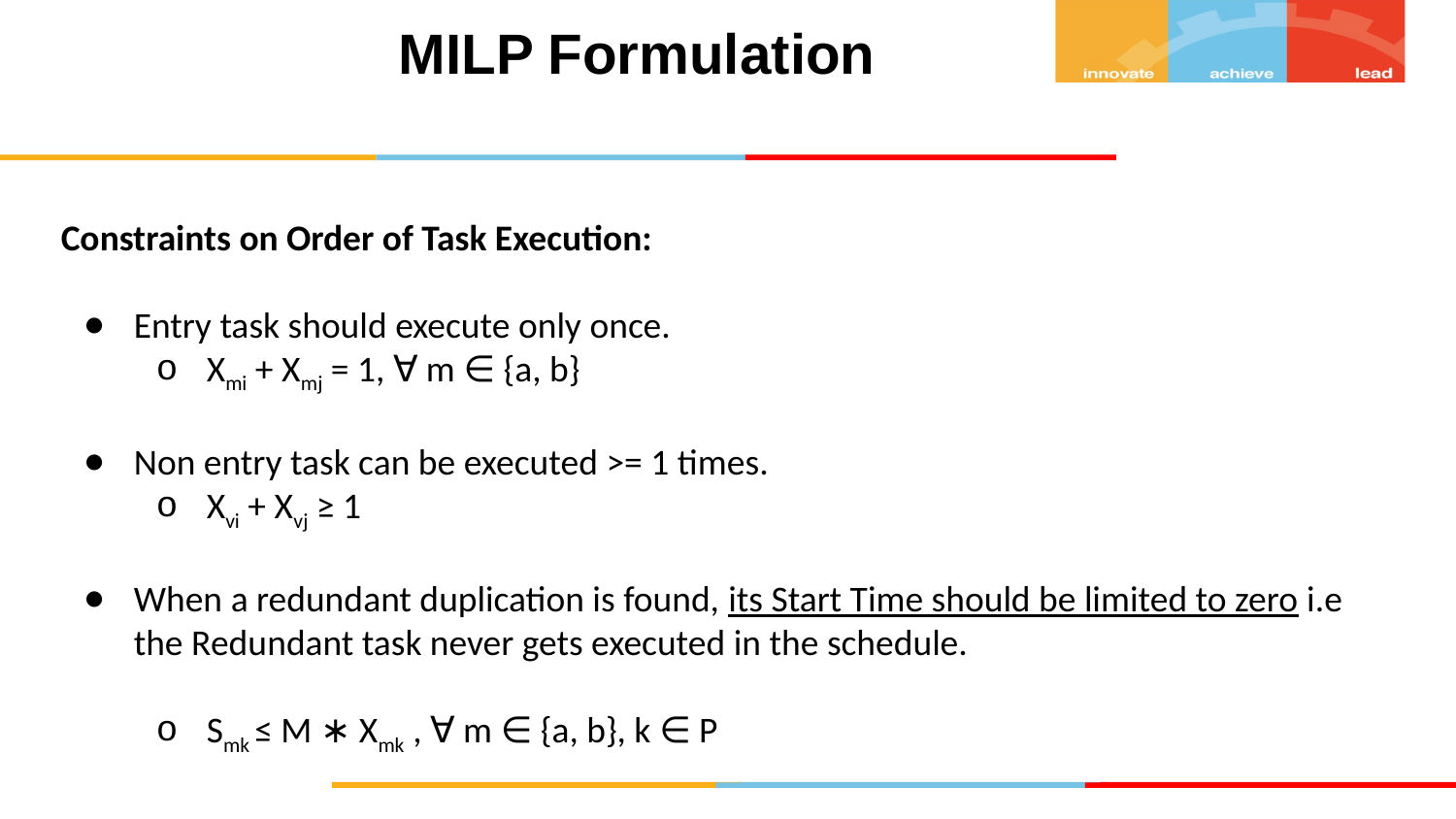

# MILP Formulation

Constraints on Order of Task Execution:

Entry task should execute only once.
Xmi + Xmj = 1, ∀ m ∈ {a, b}

Non entry task can be executed >= 1 times.
Xvi + Xvj ≥ 1

When a redundant duplication is found, its Start Time should be limited to zero i.e  the Redundant task never gets executed in the schedule.

Smk ≤ M ∗ Xmk , ∀ m ∈ {a, b}, k ∈ P